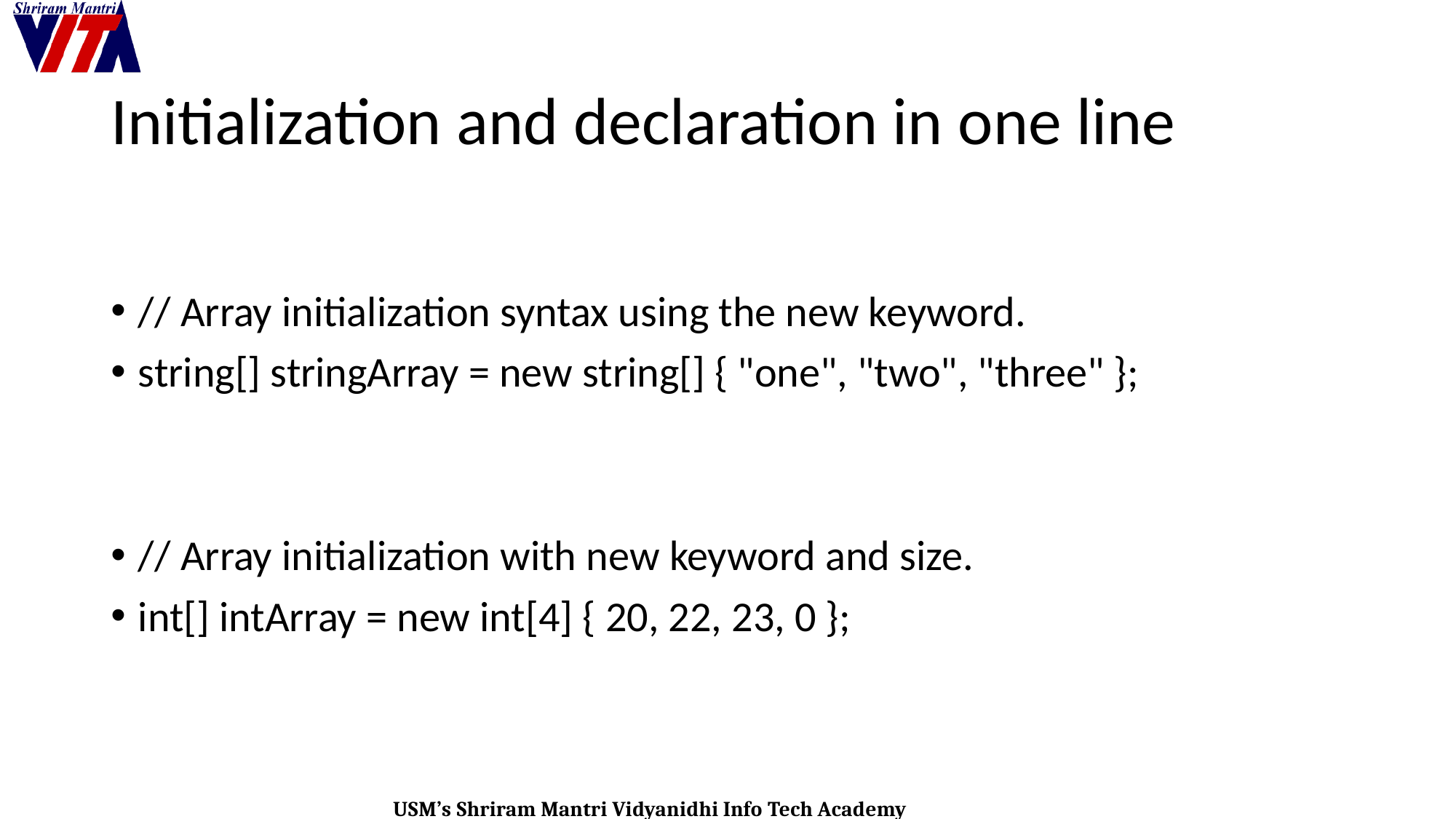

# Initialization and declaration in one line

// Array initialization syntax using the new keyword.
string[] stringArray = new string[] { "one", "two", "three" };

// Array initialization with new keyword and size.
int[] intArray = new int[4] { 20, 22, 23, 0 };